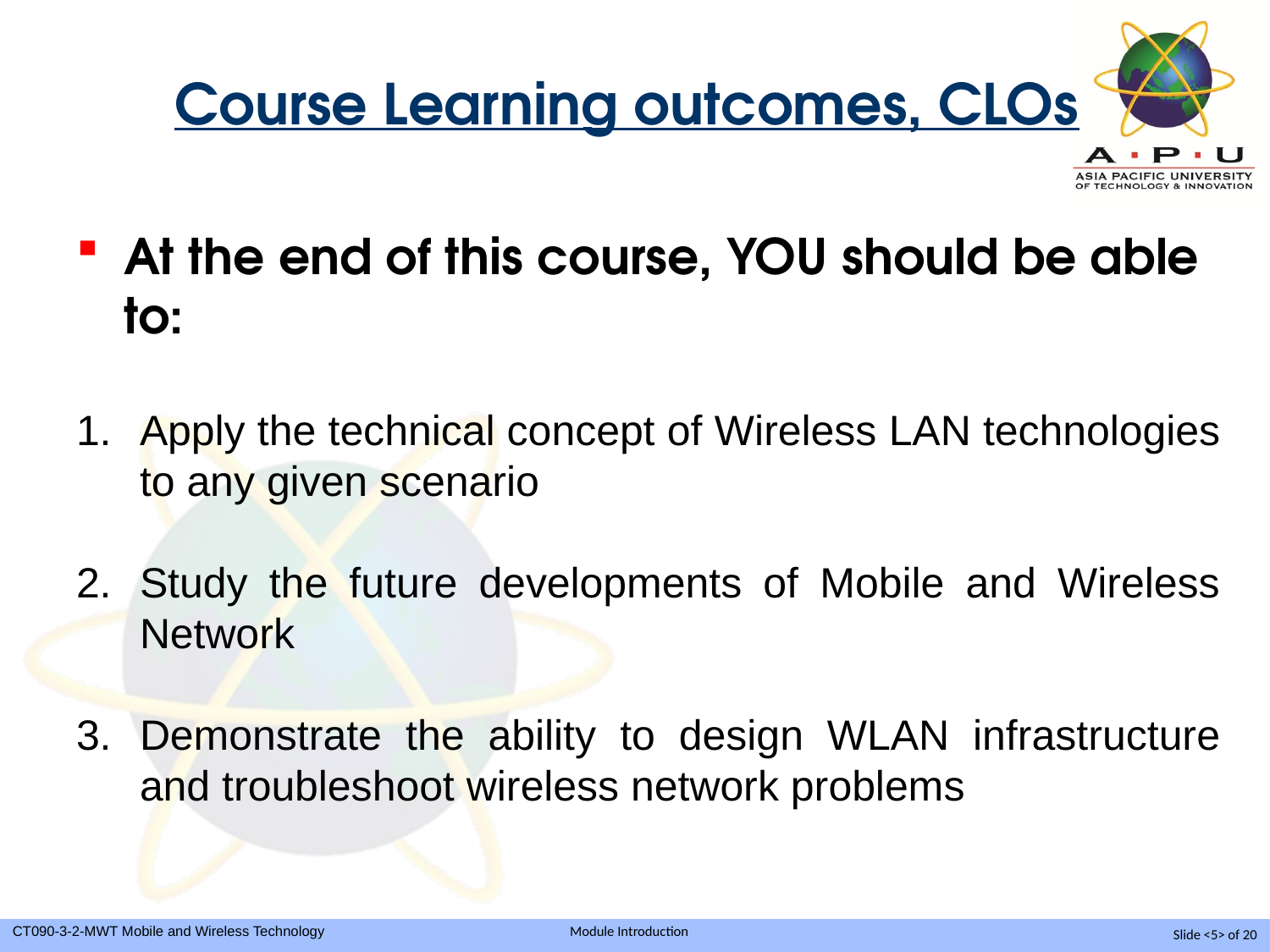

Course Learning outcomes, CLOs
At the end of this course, YOU should be able to:

Apply the technical concept of Wireless LAN technologies to any given scenario

Study the future developments of Mobile and Wireless Network

Demonstrate the ability to design WLAN infrastructure and troubleshoot wireless network problems
Slide <5> of 20